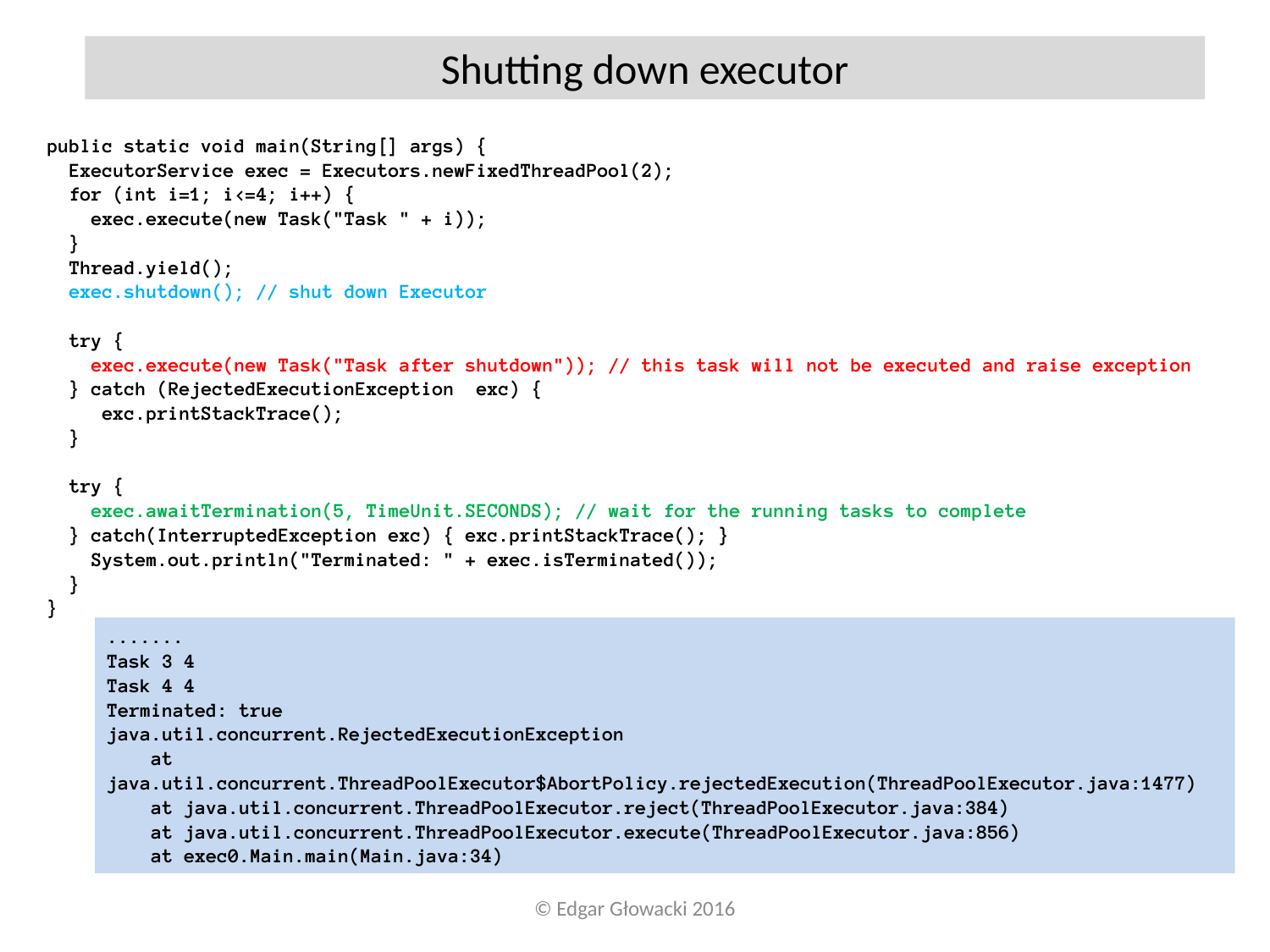

Shutting down executor
public static void main(String[] args) {
  ExecutorService exec = Executors.newFixedThreadPool(2);
  for (int i=1; i<=4; i++) {
    exec.execute(new Task("Task " + i));
  }
  Thread.yield();
  exec.shutdown(); // shut down Executor

  try {
    exec.execute(new Task("Task after shutdown")); // this task will not be executed and raise exception
  } catch (RejectedExecutionException  exc) {
     exc.printStackTrace();
  }

  try {
    exec.awaitTermination(5, TimeUnit.SECONDS); // wait for the running tasks to complete
  } catch(InterruptedException exc) { exc.printStackTrace(); }
    System.out.println("Terminated: " + exec.isTerminated());
  }
}
.......
Task 3 4
Task 4 4
Terminated: true
java.util.concurrent.RejectedExecutionException
    at java.util.concurrent.ThreadPoolExecutor$AbortPolicy.rejectedExecution(ThreadPoolExecutor.java:1477)
    at java.util.concurrent.ThreadPoolExecutor.reject(ThreadPoolExecutor.java:384)
    at java.util.concurrent.ThreadPoolExecutor.execute(ThreadPoolExecutor.java:856)
    at exec0.Main.main(Main.java:34)
© Edgar Głowacki 2016